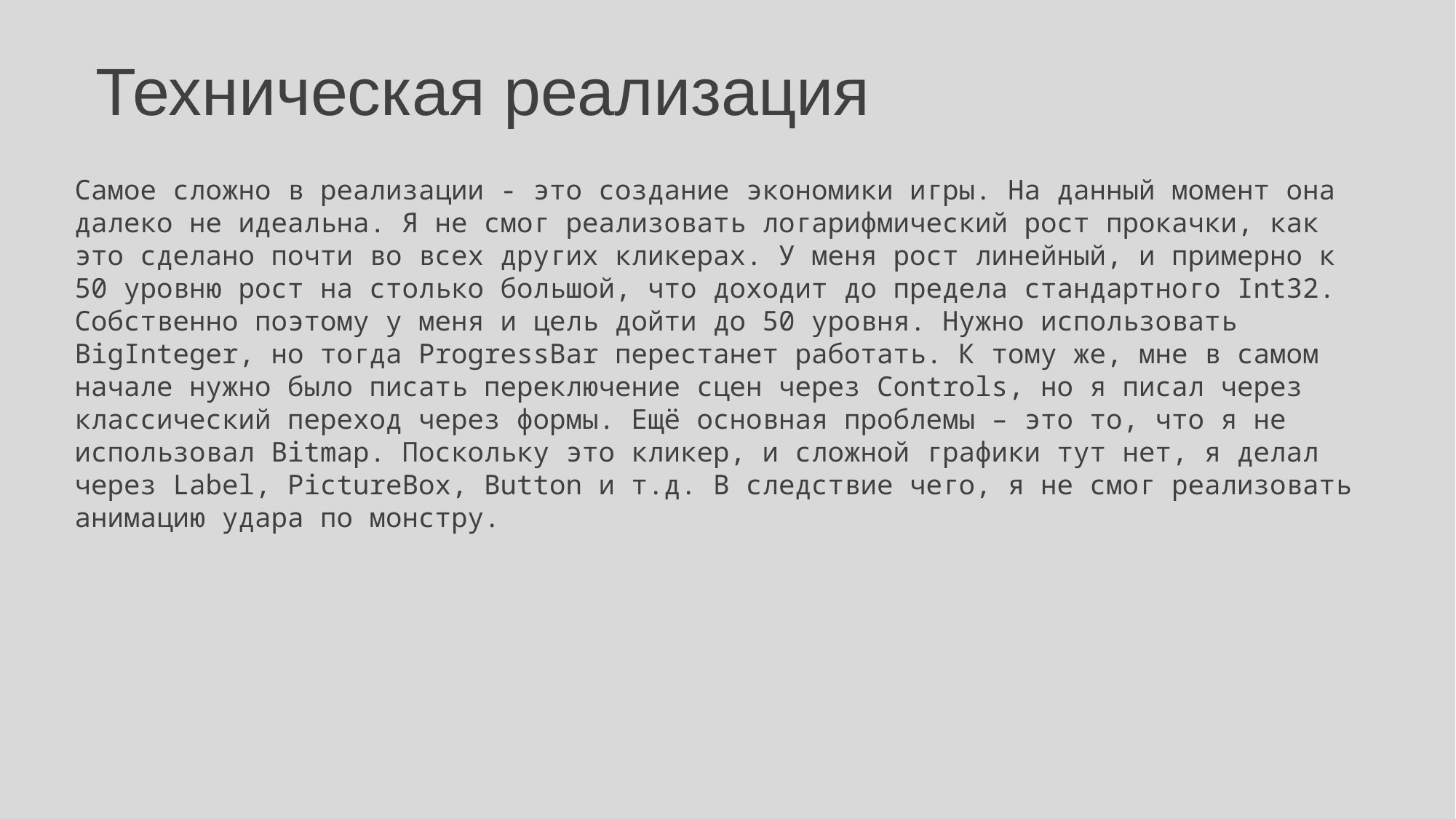

Техническая реализация
Самое сложно в реализации - это создание экономики игры. На данный момент она далеко не идеальна. Я не смог реализовать логарифмический рост прокачки, как это сделано почти во всех других кликерах. У меня рост линейный, и примерно к 50 уровню рост на столько большой, что доходит до предела стандартного Int32. Собственно поэтому у меня и цель дойти до 50 уровня. Нужно использовать BigInteger, но тогда ProgressBar перестанет работать. К тому же, мне в самом начале нужно было писать переключение сцен через Controls, но я писал через классический переход через формы. Ещё основная проблемы – это то, что я не использовал Bitmap. Поскольку это кликер, и сложной графики тут нет, я делал через Label, PictureBox, Button и т.д. В следствие чего, я не смог реализовать анимацию удара по монстру.